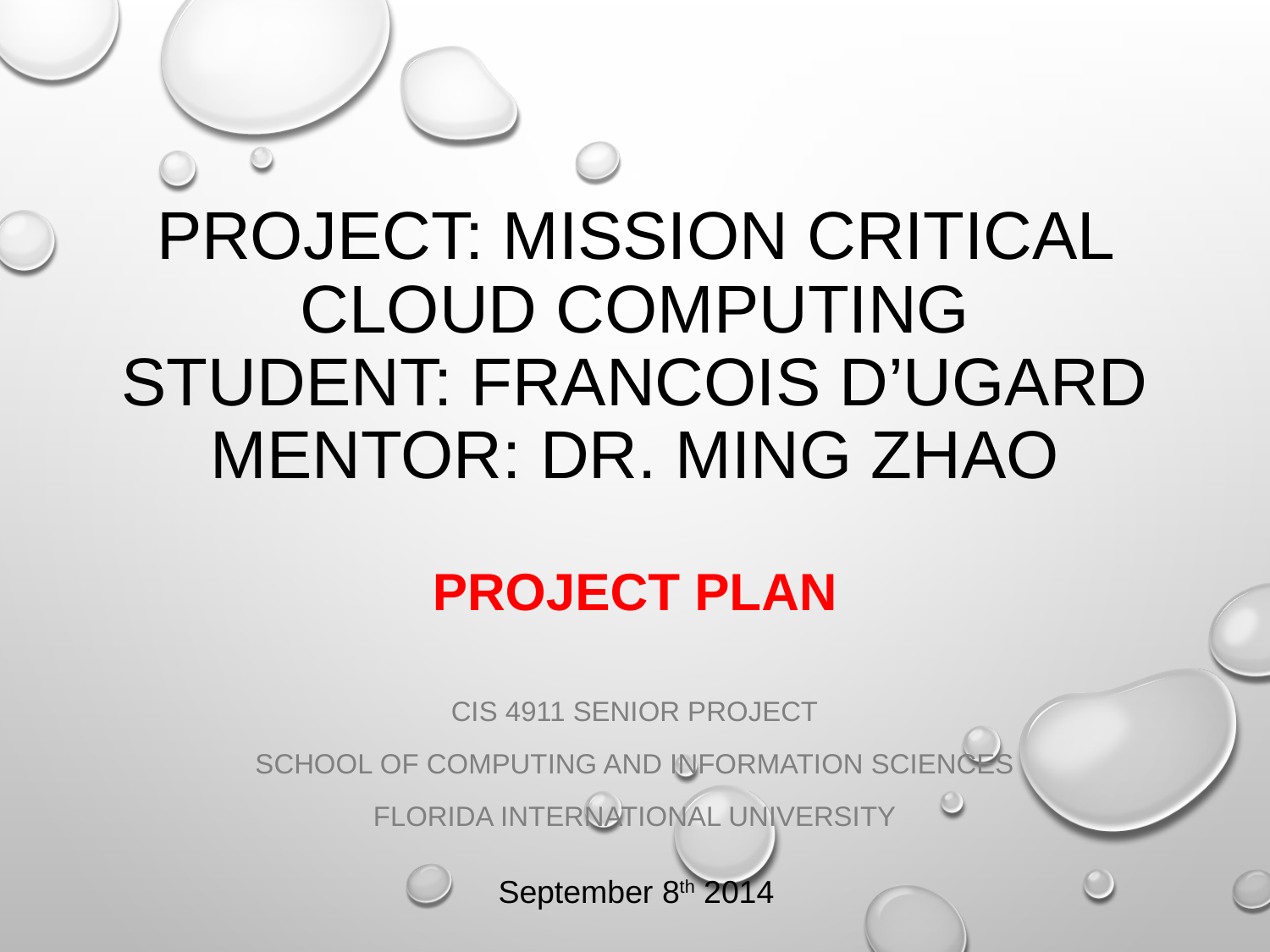

# Project: Mission Critical Cloud Computing Student: Francois D’Ugard Mentor: Dr. Ming Zhao
Project Plan

CIS 4911 Senior Project
School of Computing and Information Sciences
Florida International University

September 8th 2014